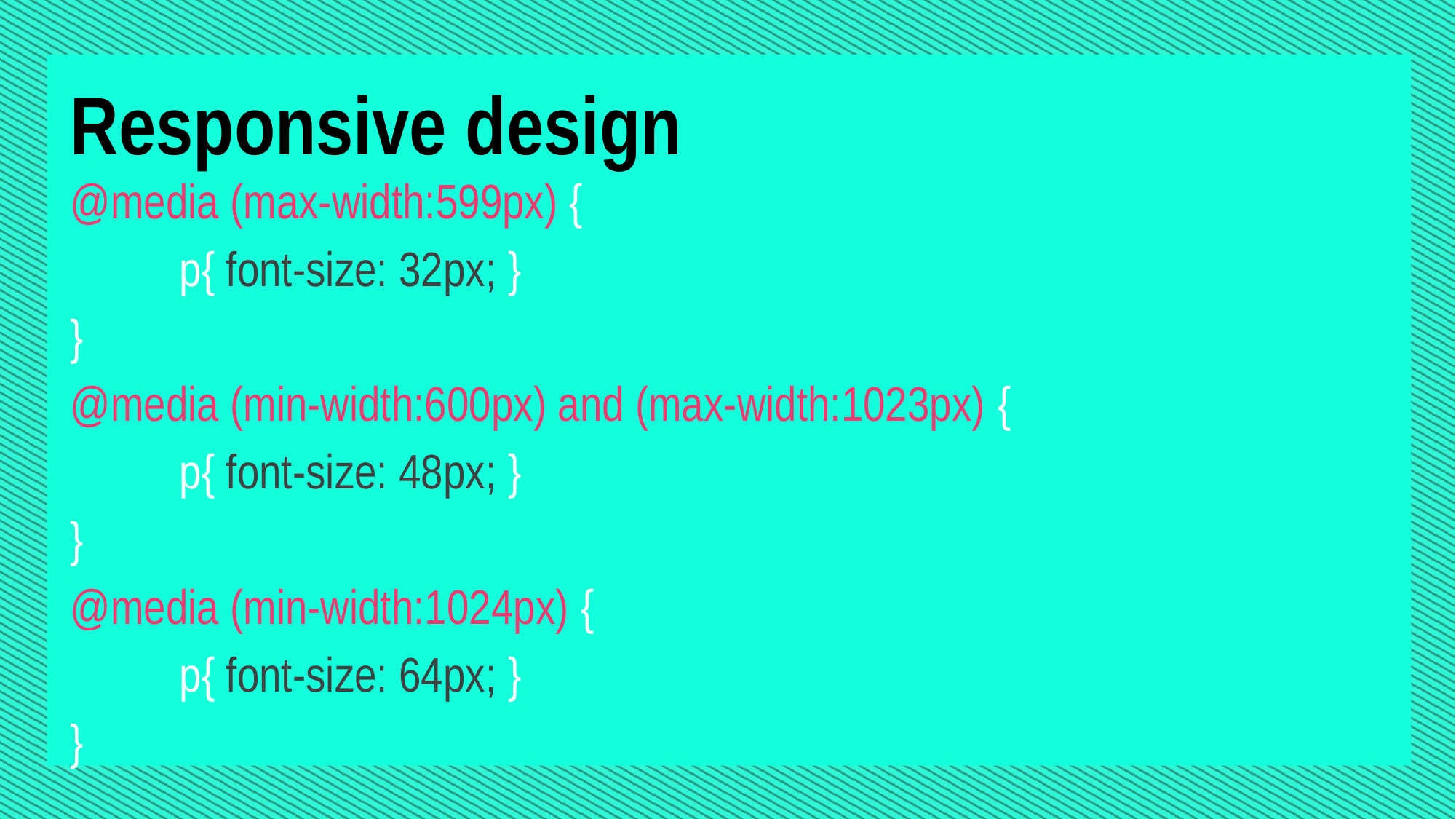

Responsive design
@media (max-width:599px) {
	p{ font-size: 32px; }
}
@media (min-width:600px) and (max-width:1023px) {
	p{ font-size: 48px; }
}
@media (min-width:1024px) {
	p{ font-size: 64px; }
}